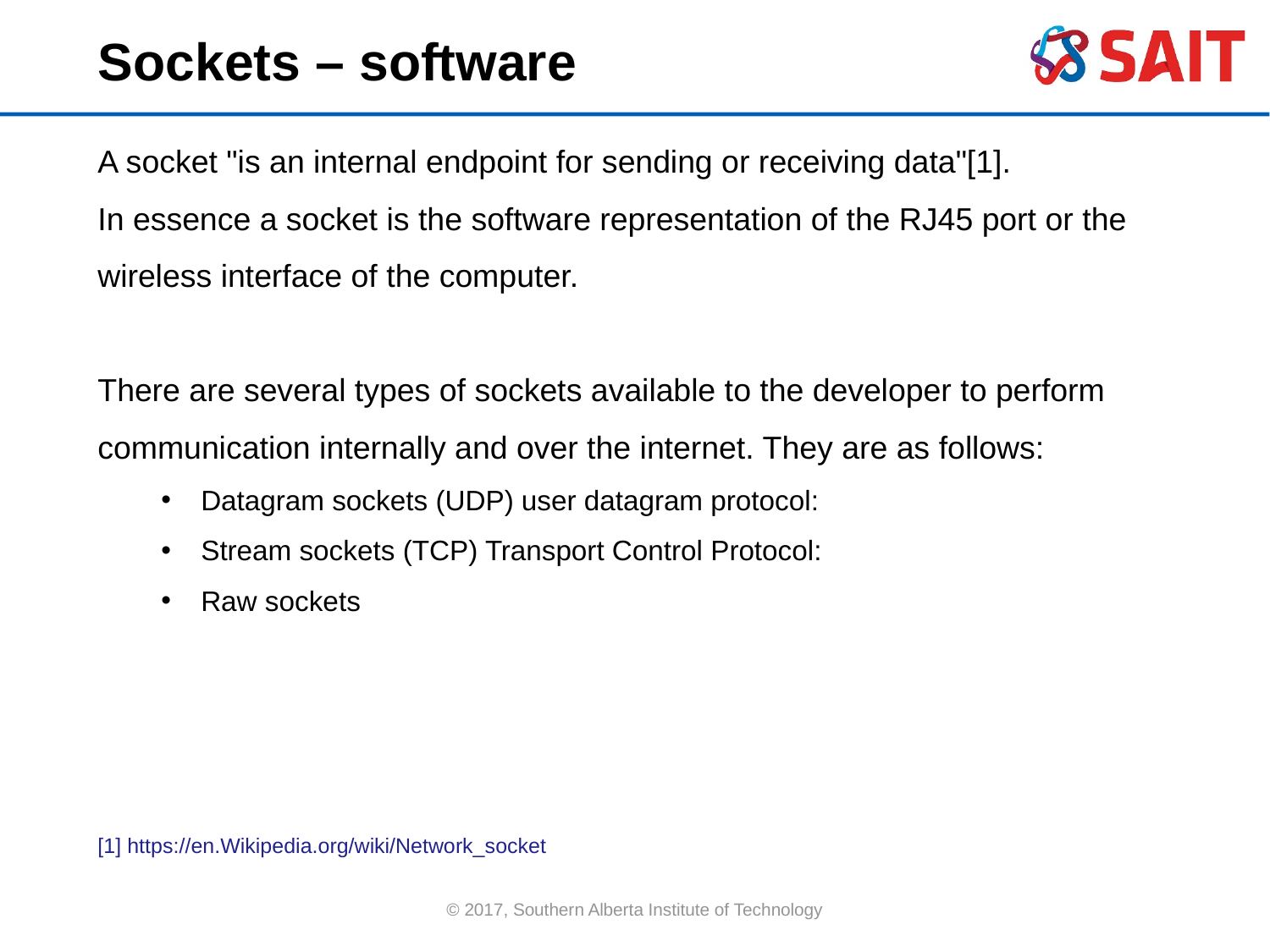

Sockets – software
A socket "is an internal endpoint for sending or receiving data"[1].
In essence a socket is the software representation of the RJ45 port or the wireless interface of the computer.

There are several types of sockets available to the developer to perform communication internally and over the internet. They are as follows:
Datagram sockets (UDP) user datagram protocol:
Stream sockets (TCP) Transport Control Protocol:
Raw sockets

[1] https://en.Wikipedia.org/wiki/Network_socket